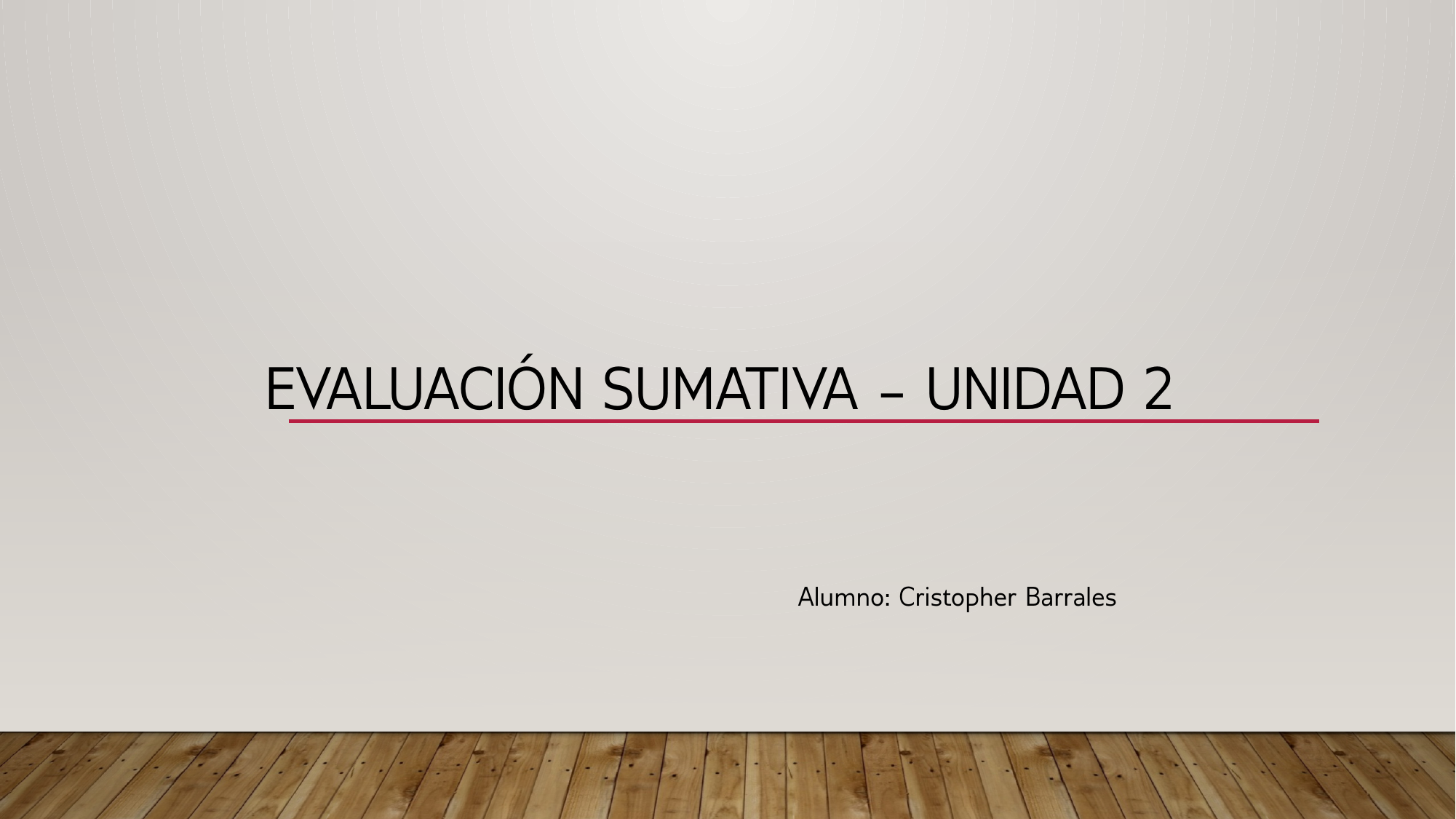

EVALUACIÓN SUMATIVA – UNIDAD 2
Alumno: Cristopher Barrales